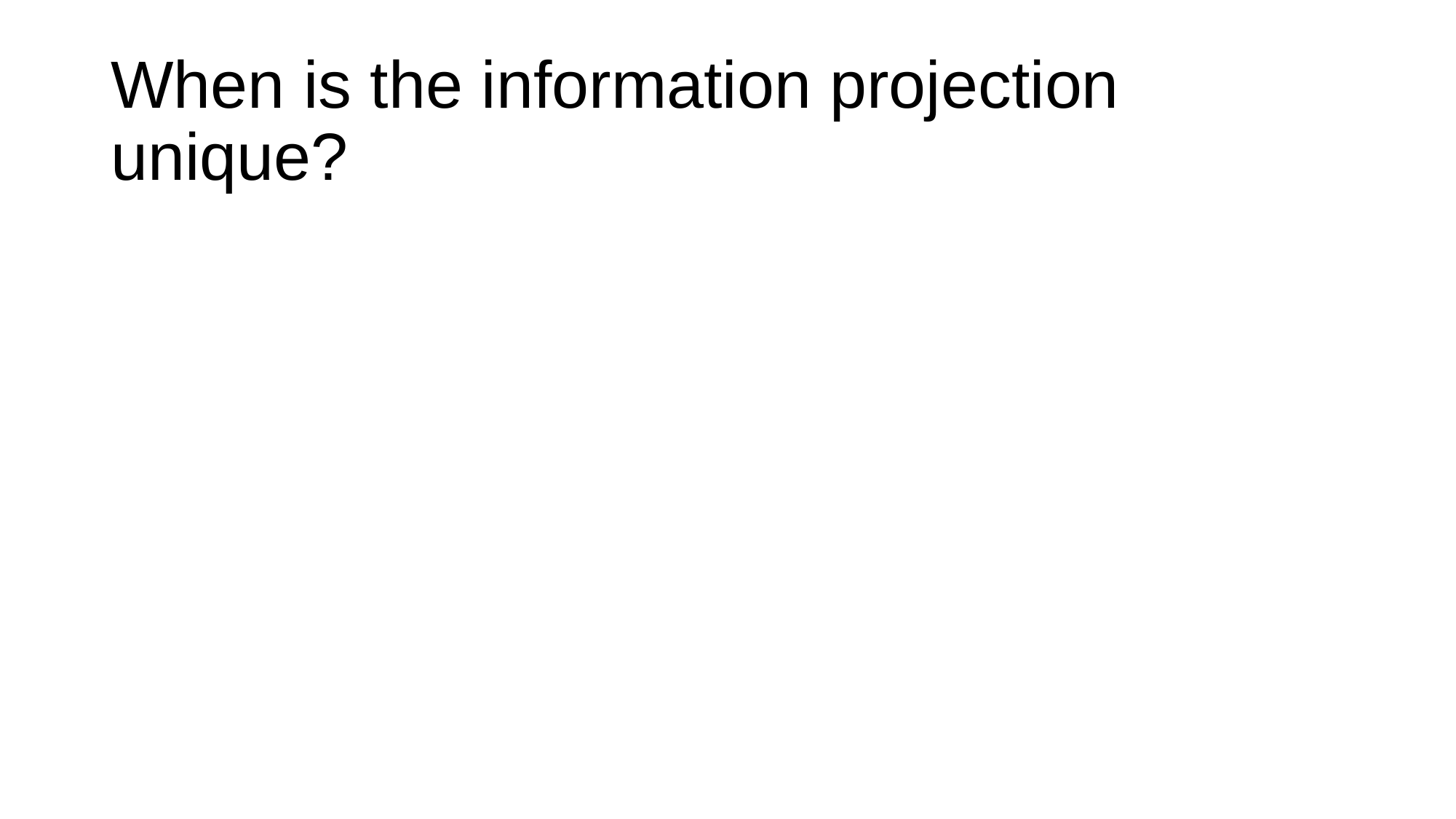

# When is the information projection unique?